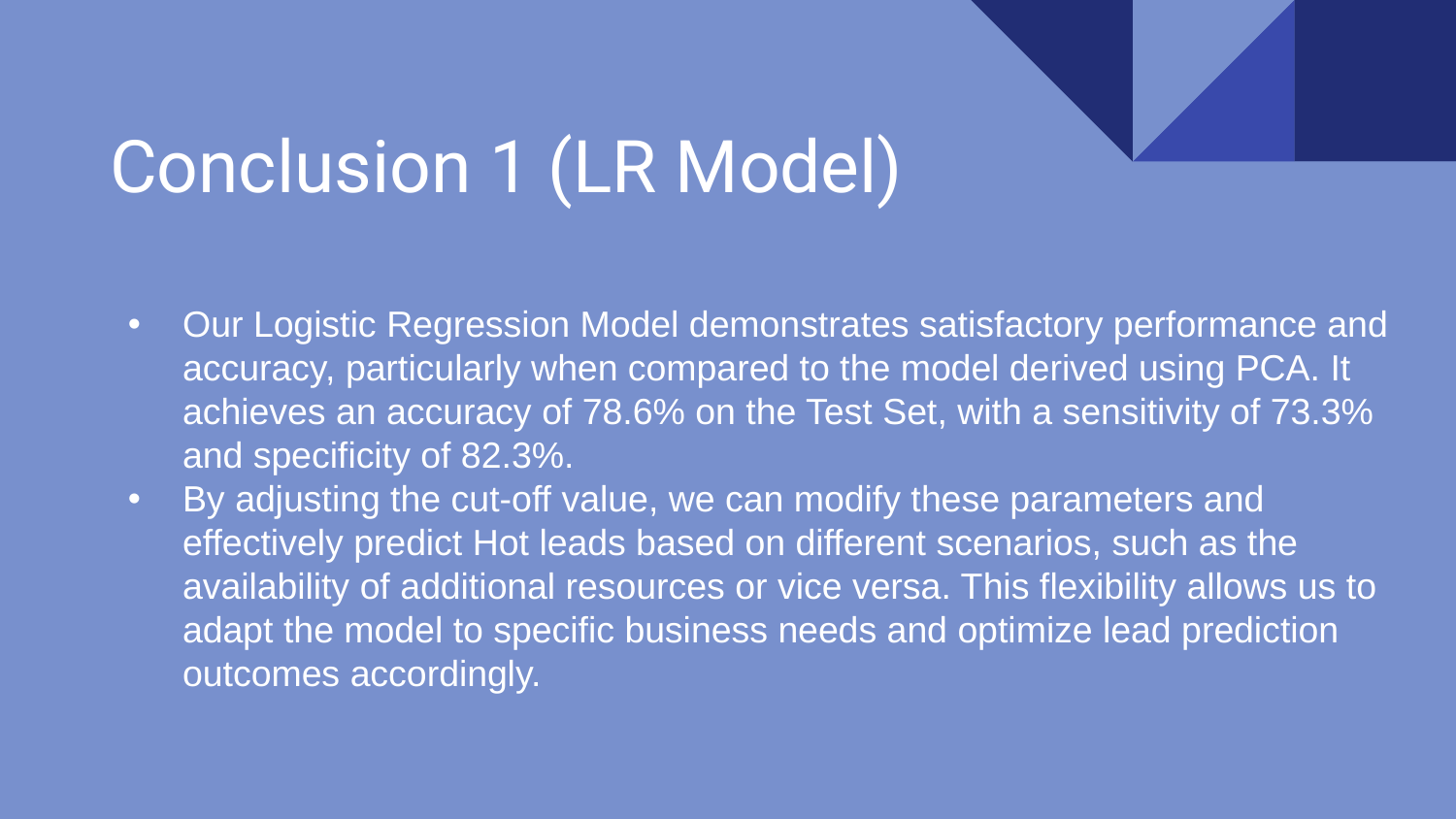

# Conclusion 1 (LR Model)
Our Logistic Regression Model demonstrates satisfactory performance and accuracy, particularly when compared to the model derived using PCA. It achieves an accuracy of 78.6% on the Test Set, with a sensitivity of 73.3% and specificity of 82.3%.
By adjusting the cut-off value, we can modify these parameters and effectively predict Hot leads based on different scenarios, such as the availability of additional resources or vice versa. This flexibility allows us to adapt the model to specific business needs and optimize lead prediction outcomes accordingly.